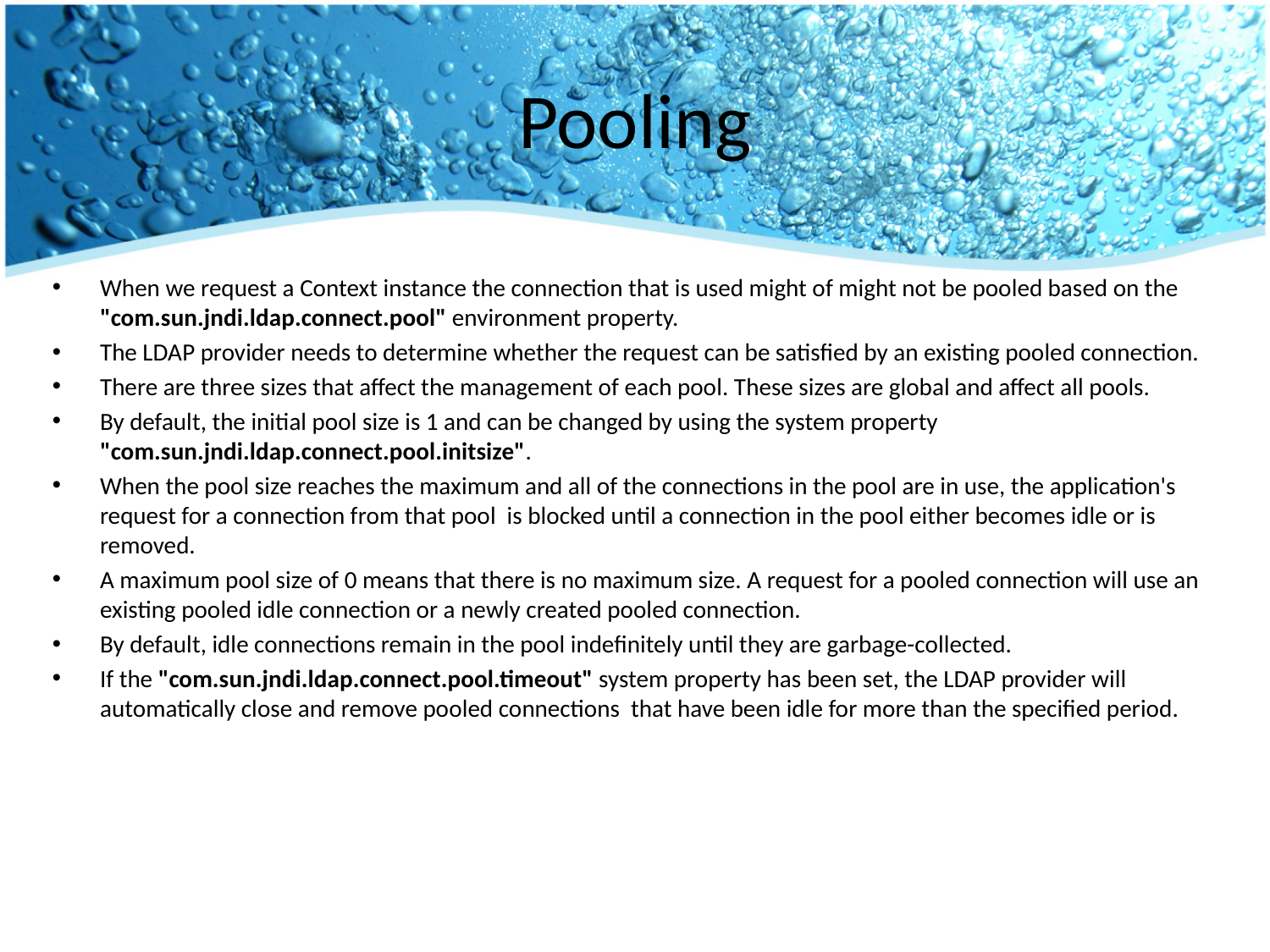

# Pooling
When we request a Context instance the connection that is used might of might not be pooled based on the "com.sun.jndi.ldap.connect.pool" environment property.
The LDAP provider needs to determine whether the request can be satisfied by an existing pooled connection.
There are three sizes that affect the management of each pool. These sizes are global and affect all pools.
By default, the initial pool size is 1 and can be changed by using the system property "com.sun.jndi.ldap.connect.pool.initsize".
When the pool size reaches the maximum and all of the connections in the pool are in use, the application's request for a connection from that pool  is blocked until a connection in the pool either becomes idle or is removed.
A maximum pool size of 0 means that there is no maximum size. A request for a pooled connection will use an existing pooled idle connection or a newly created pooled connection.
By default, idle connections remain in the pool indefinitely until they are garbage-collected.
If the "com.sun.jndi.ldap.connect.pool.timeout" system property has been set, the LDAP provider will automatically close and remove pooled connections  that have been idle for more than the specified period.